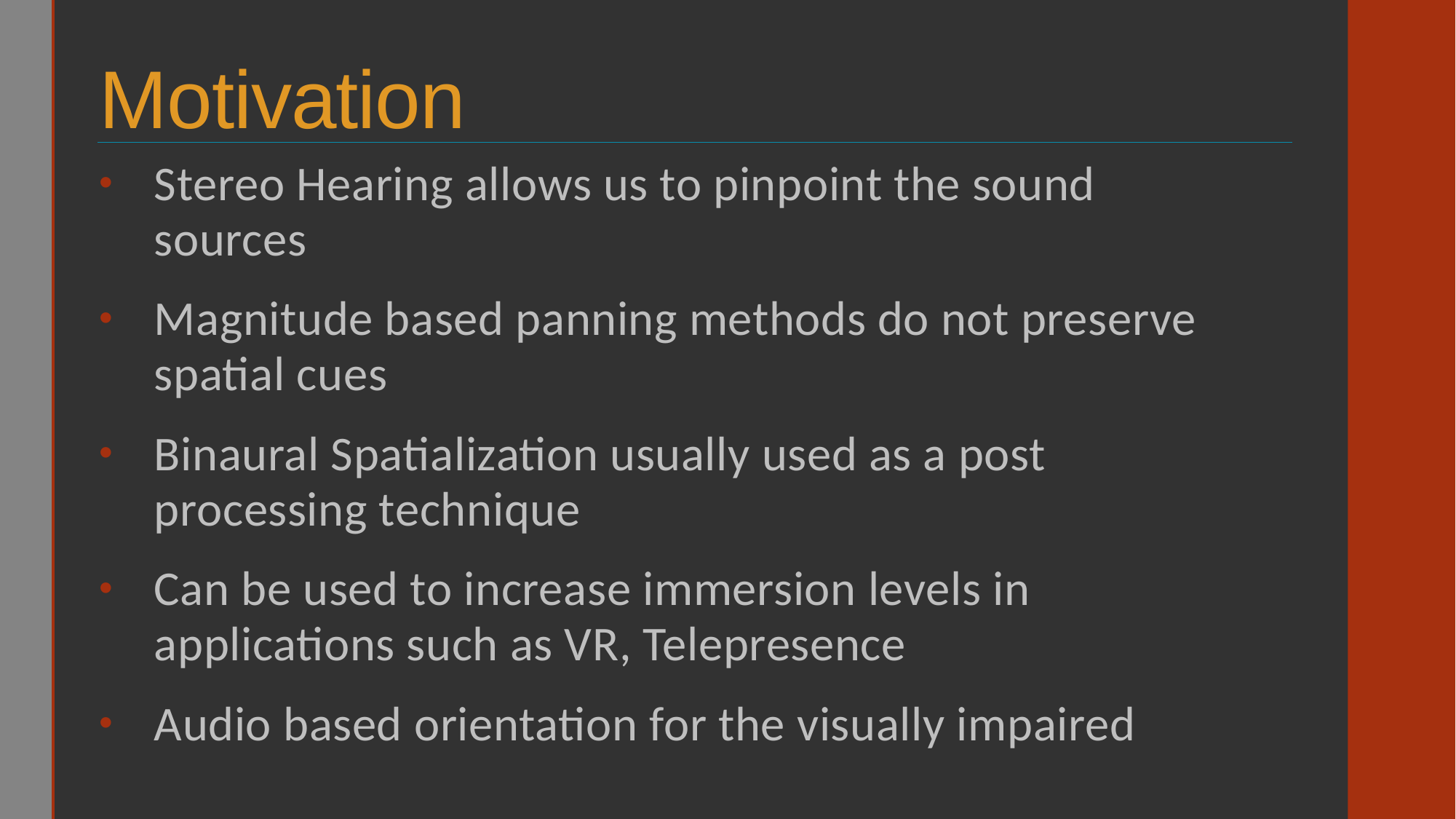

# Motivation
Stereo Hearing allows us to pinpoint the sound sources
Magnitude based panning methods do not preserve spatial cues
Binaural Spatialization usually used as a post processing technique
Can be used to increase immersion levels in applications such as VR, Telepresence
Audio based orientation for the visually impaired